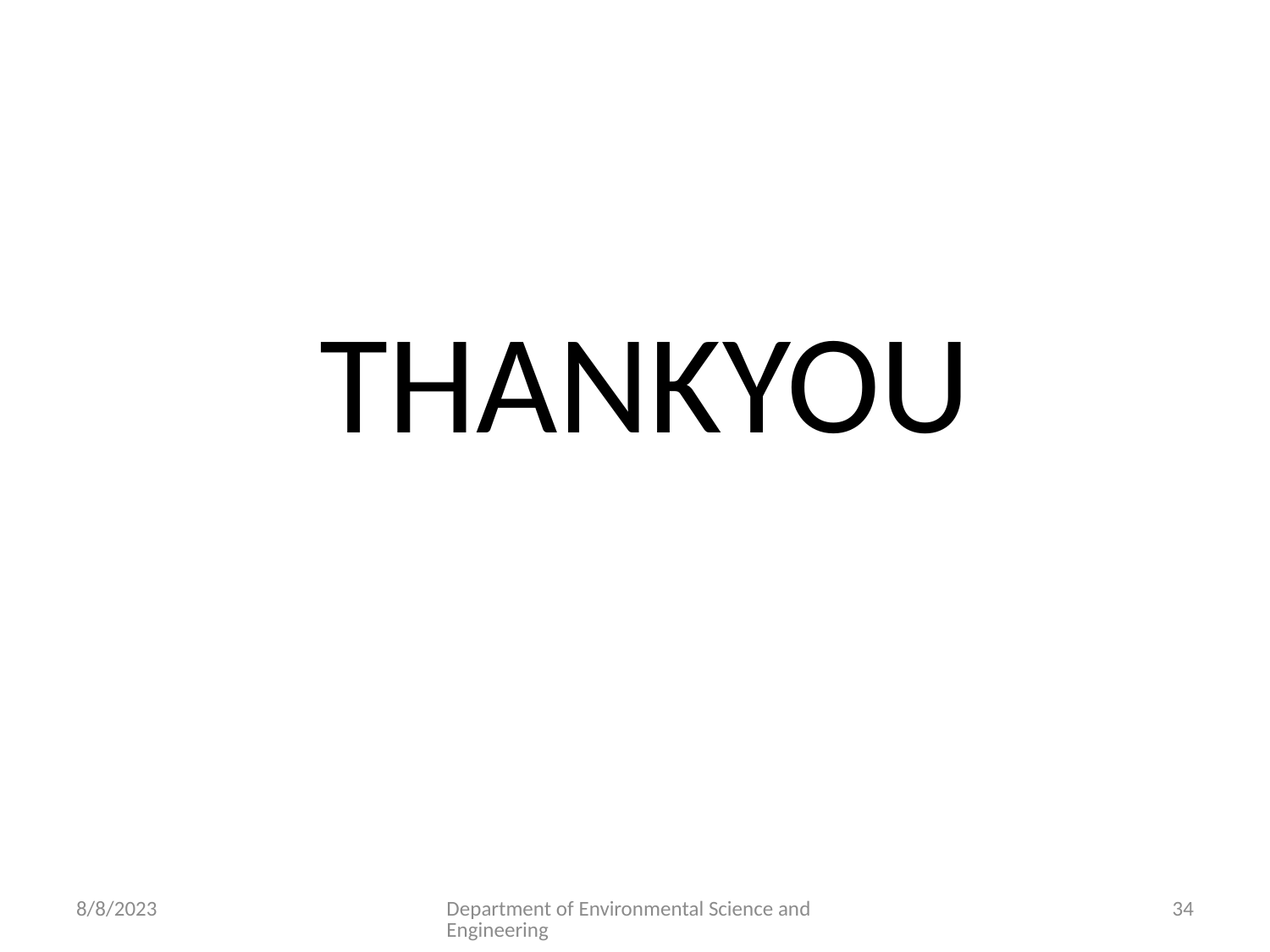

THANKYOU
8/8/2023
Department of Environmental Science and Engineering
34